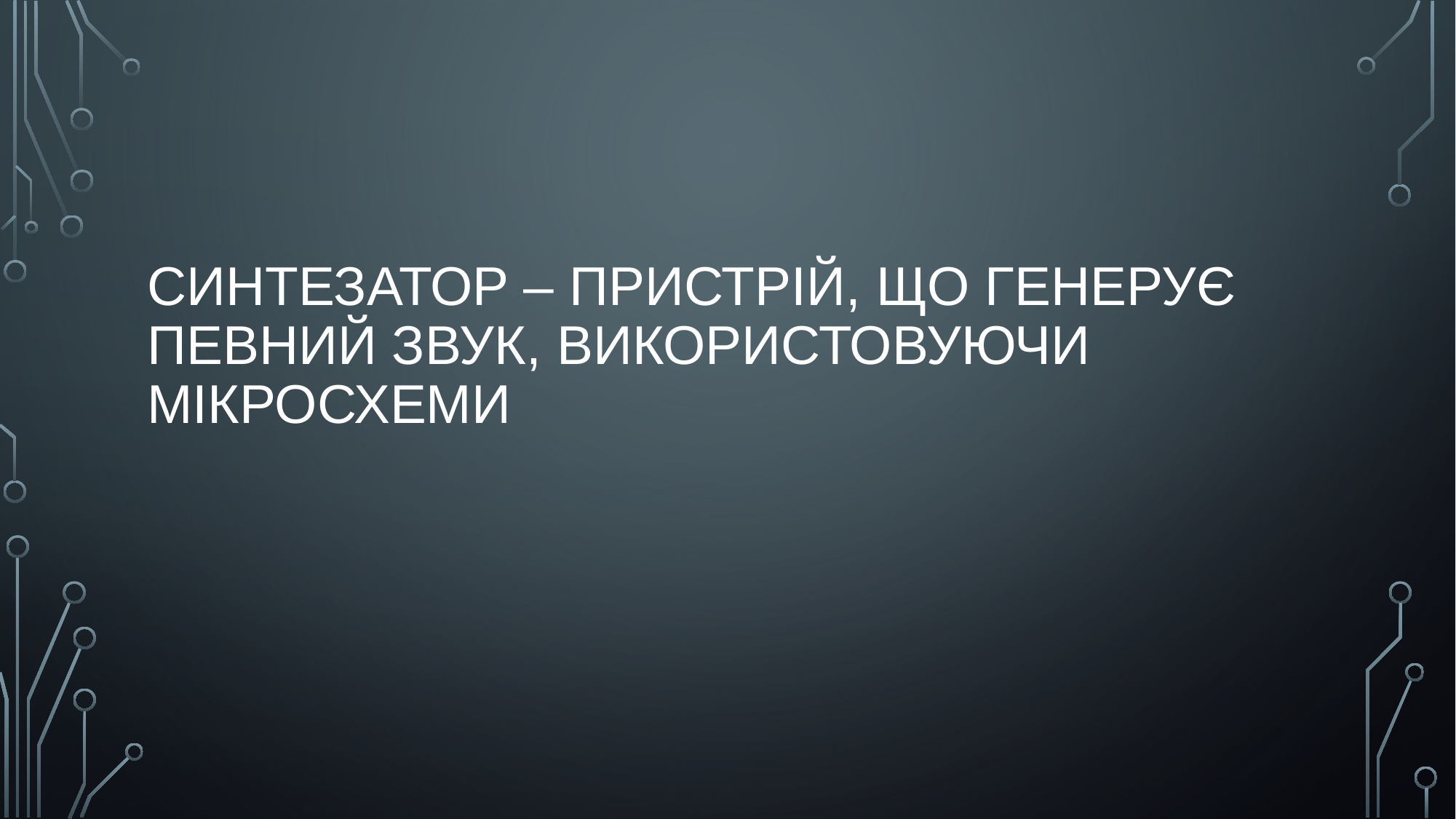

# Синтезатор – пристрій, що генерує певний звук, використовуючи мікросхеми